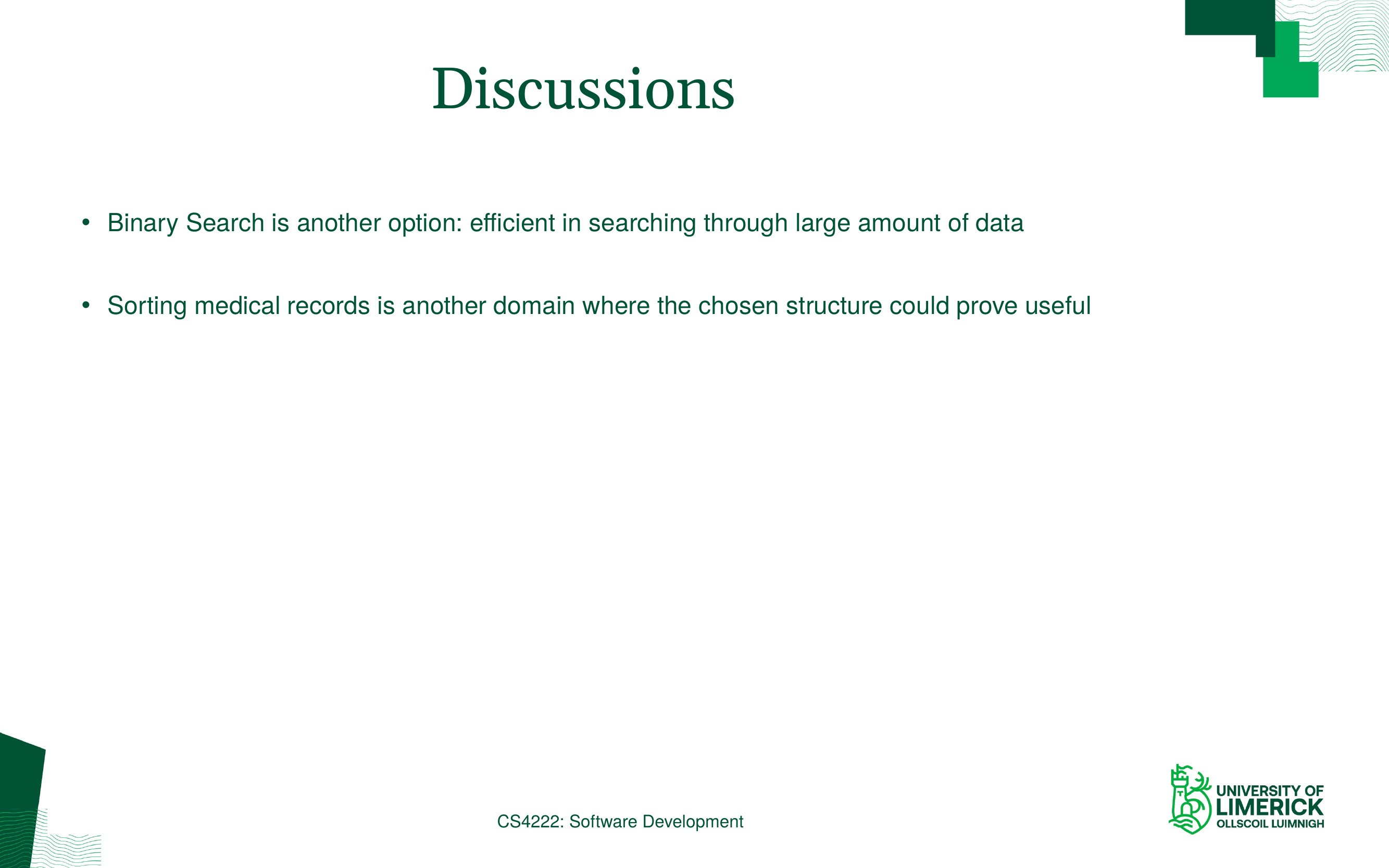

Discussions
Binary Search is another option: efficient in searching through large amount of data

Sorting medical records is another domain where the chosen structure could prove useful

CS4222: Software Development